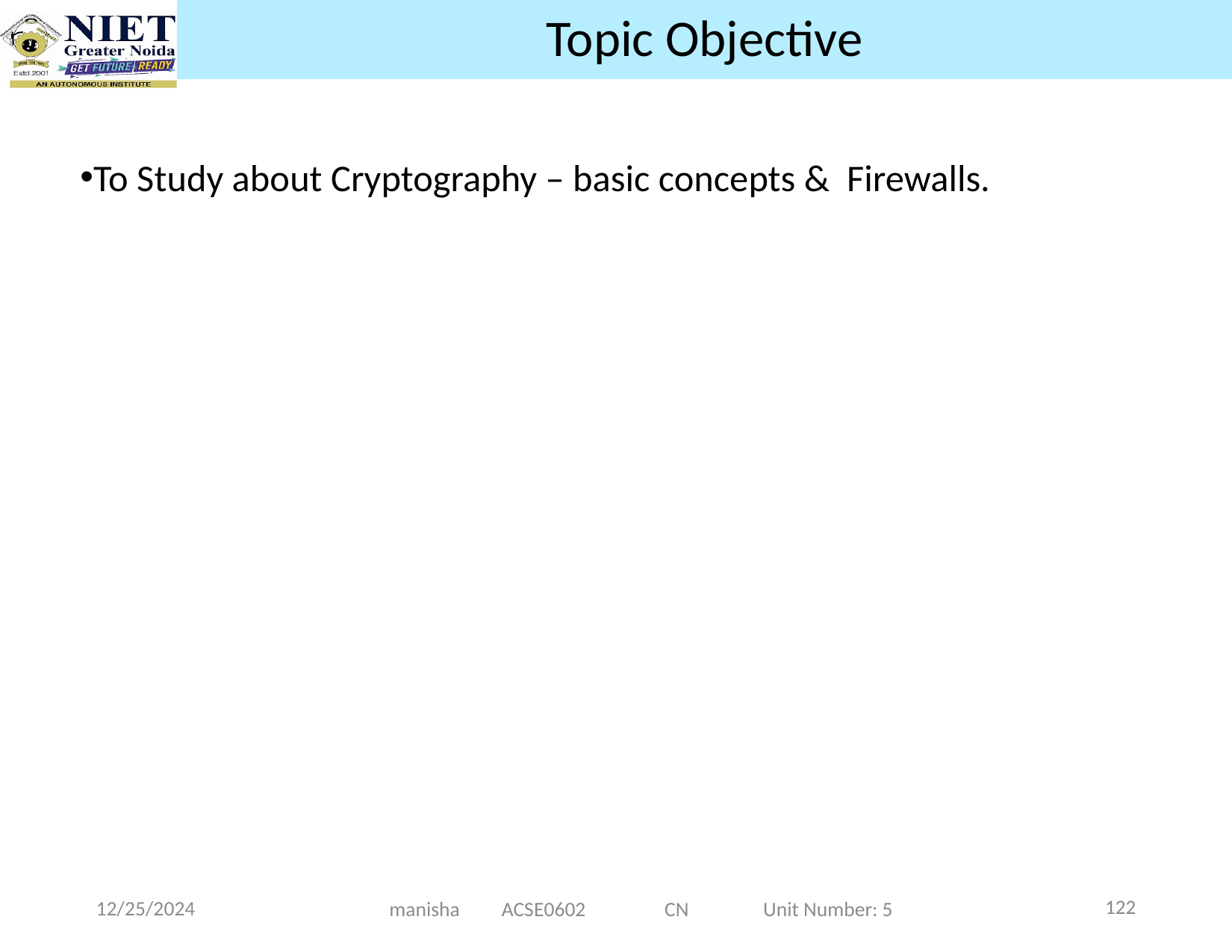

# Topic Objective
To Study about Cryptography – basic concepts &  Firewalls.

122
12/25/2024
manisha         ACSE0602                 CN                Unit Number: 5